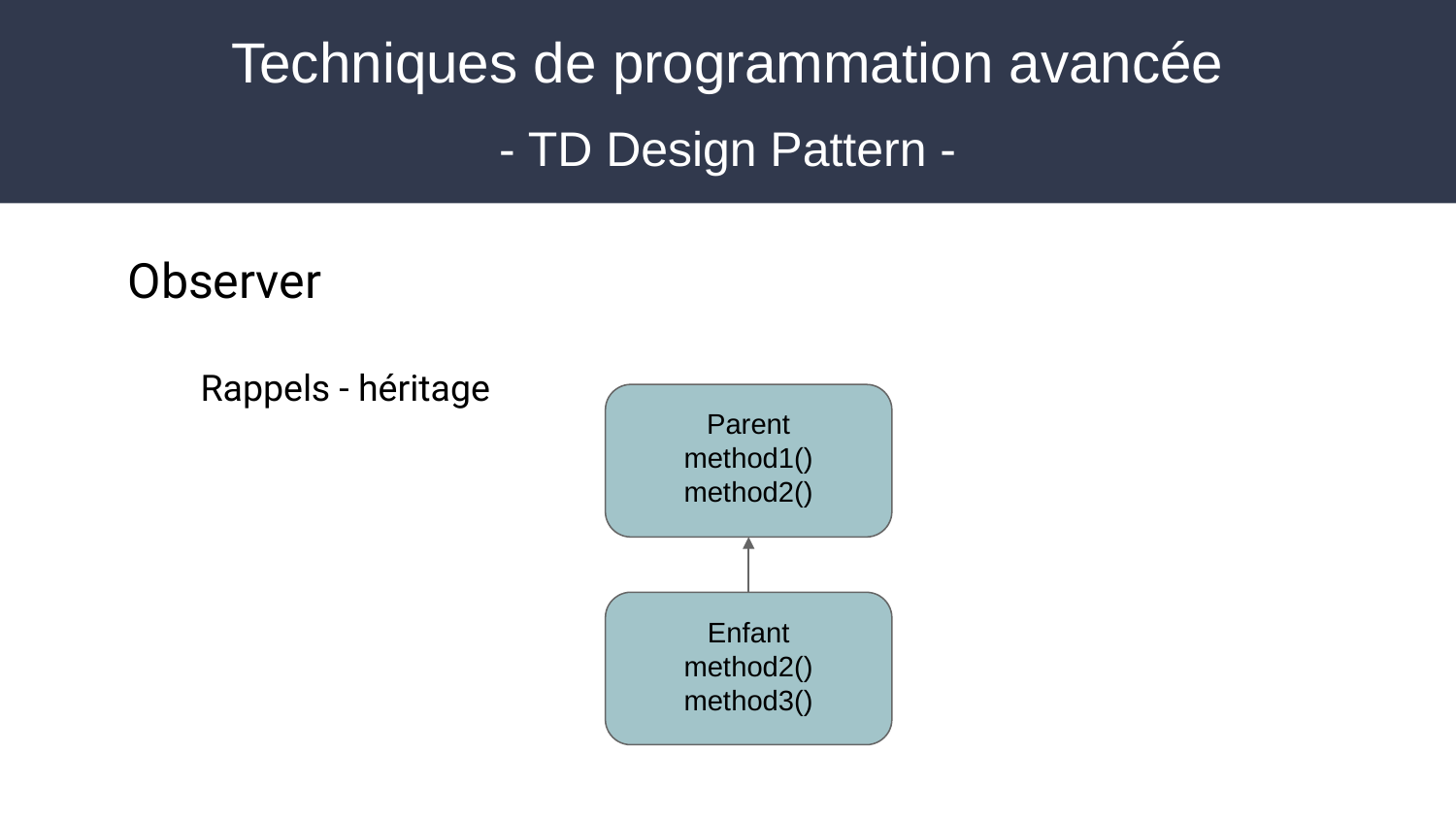

# Techniques de programmation avancée

- TD Design Pattern -
Observer

Rappels - héritage
Parent
method1()
method2()
Enfant
method2()
method3()